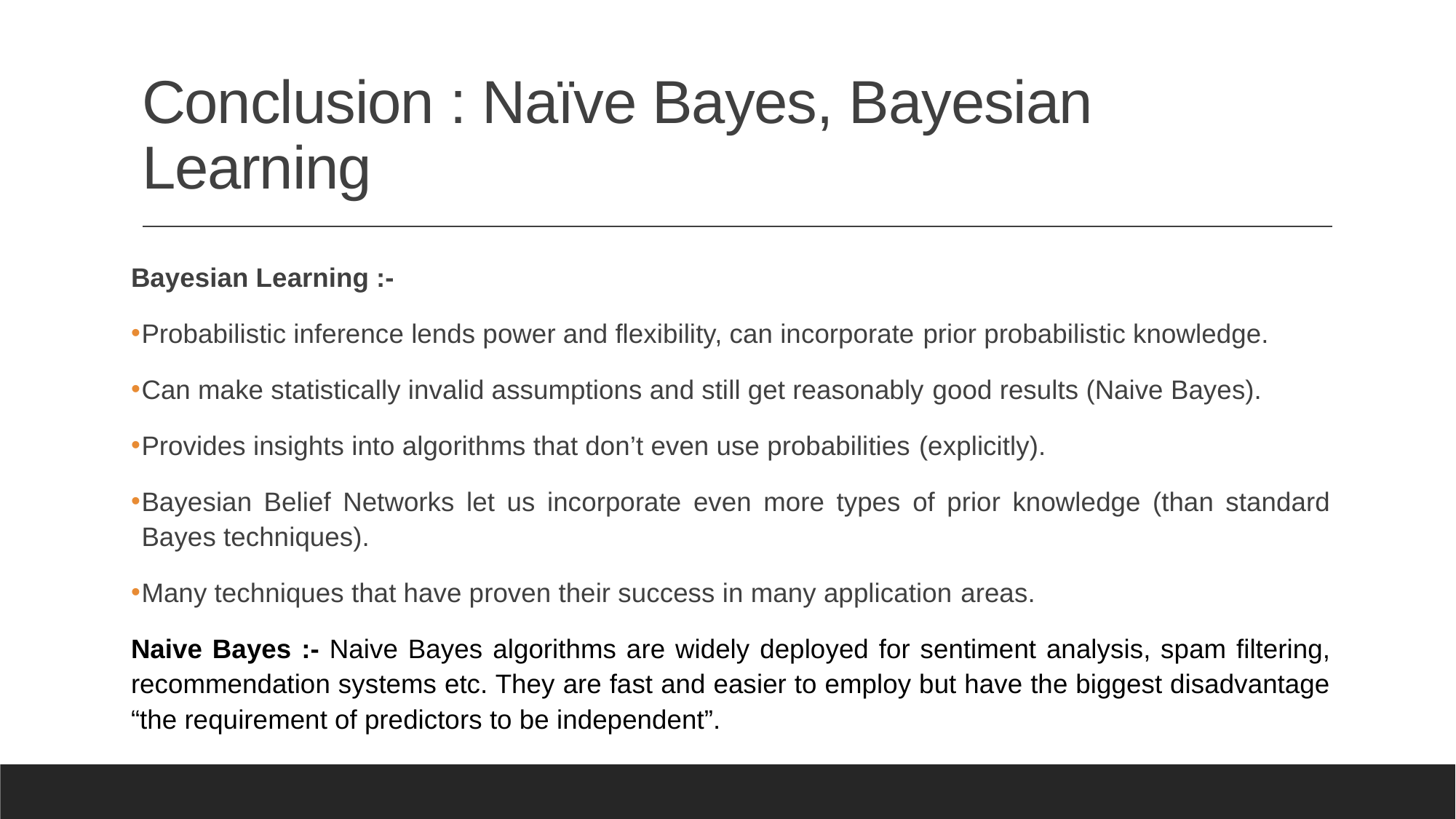

# Conclusion : Naïve Bayes, Bayesian Learning
Bayesian Learning :-
Probabilistic inference lends power and flexibility, can incorporate prior probabilistic knowledge.
Can make statistically invalid assumptions and still get reasonably good results (Naive Bayes).
Provides insights into algorithms that don’t even use probabilities (explicitly).
Bayesian Belief Networks let us incorporate even more types of prior knowledge (than standard Bayes techniques).
Many techniques that have proven their success in many application areas.
Naive Bayes :- Naive Bayes algorithms are widely deployed for sentiment analysis, spam filtering, recommendation systems etc. They are fast and easier to employ but have the biggest disadvantage “the requirement of predictors to be independent”.